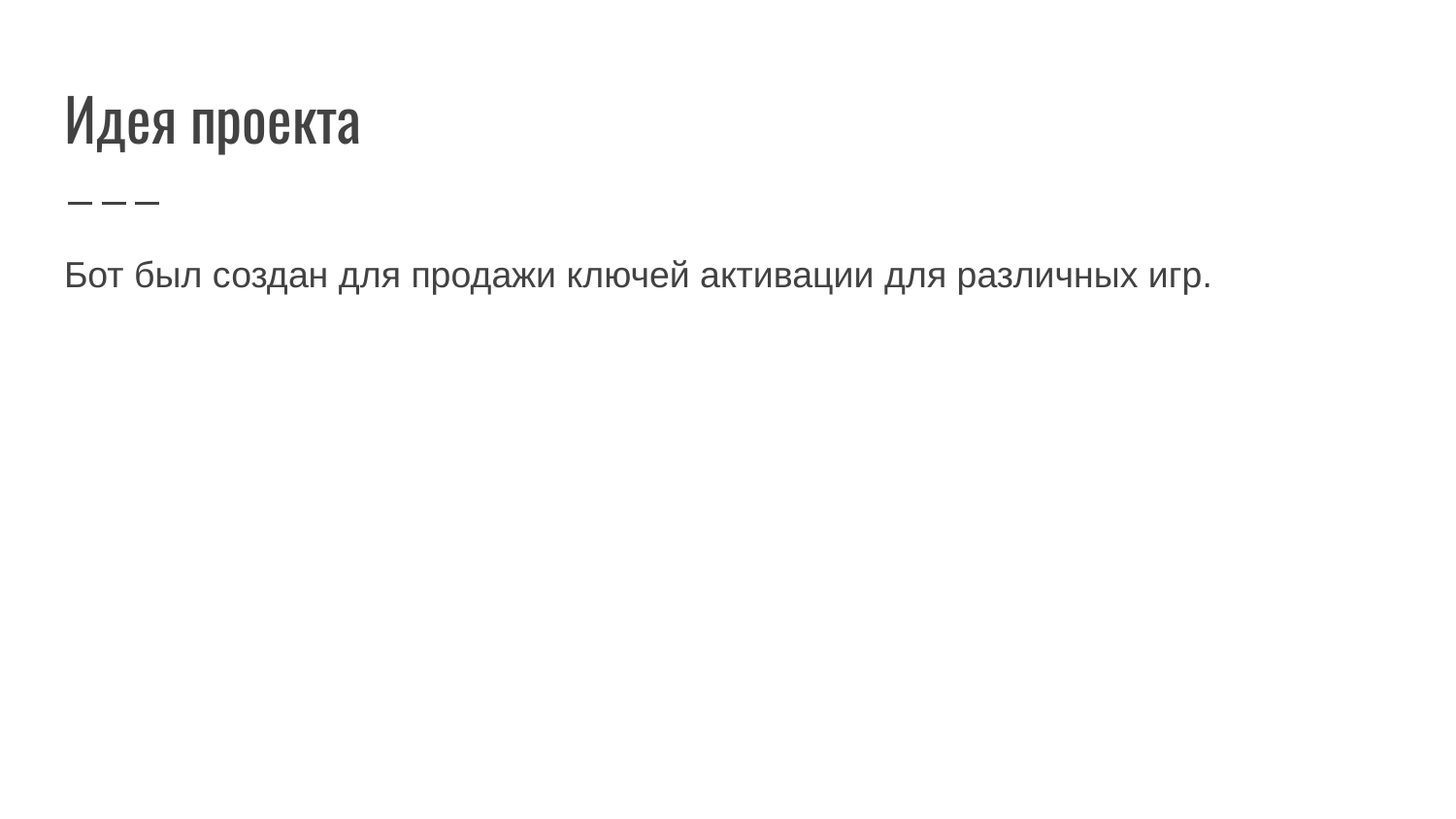

# Идея проекта
Бот был создан для продажи ключей активации для различных игр.